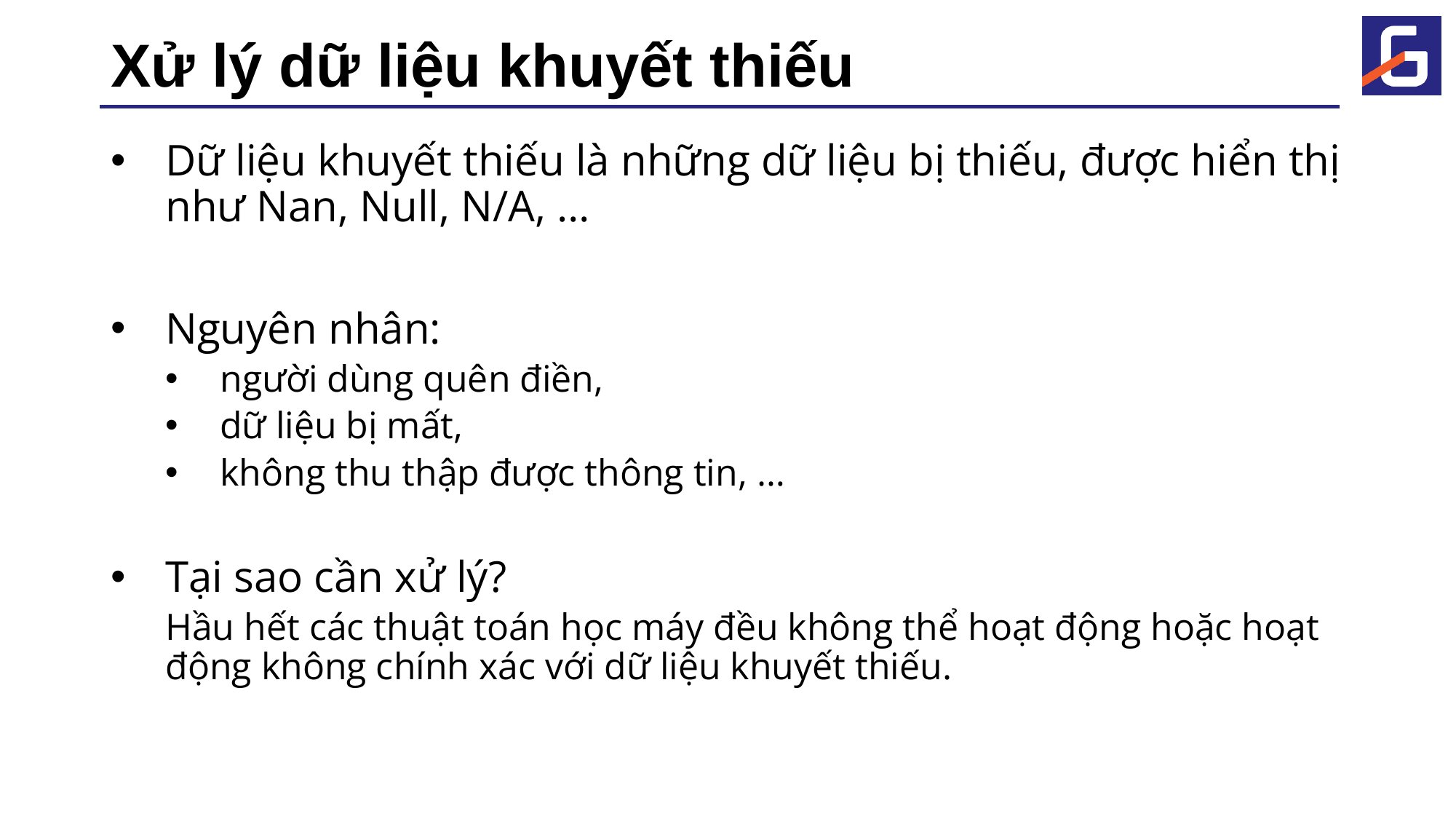

# Xử lý dữ liệu khuyết thiếu
Dữ liệu khuyết thiếu là những dữ liệu bị thiếu, được hiển thị như Nan, Null, N/A, …

Nguyên nhân:
người dùng quên điền,
dữ liệu bị mất,
không thu thập được thông tin, …

Tại sao cần xử lý?
Hầu hết các thuật toán học máy đều không thể hoạt động hoặc hoạt động không chính xác với dữ liệu khuyết thiếu.